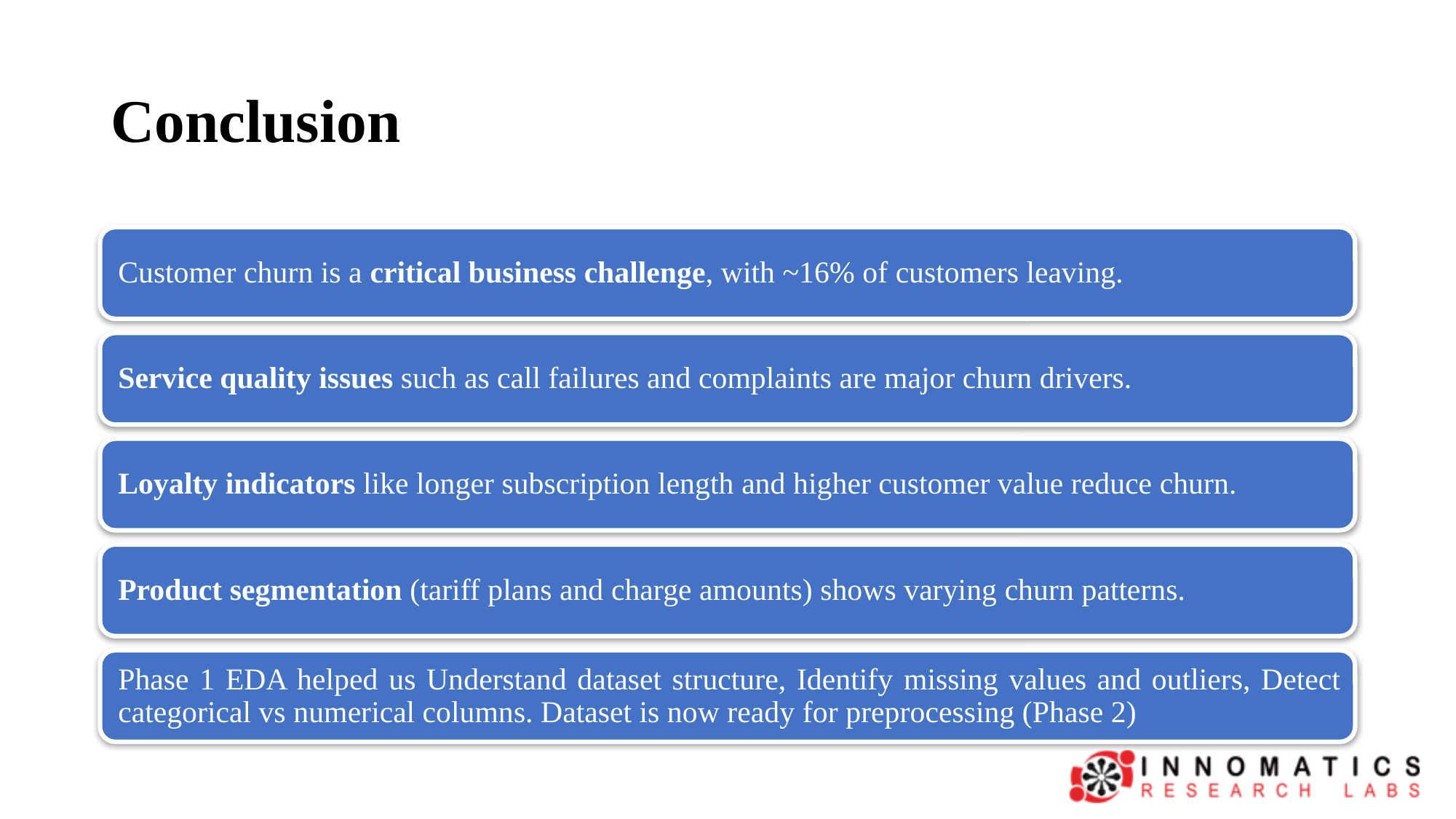

# Conclusion
Customer churn is a critical business challenge, with ~16% of customers leaving.
Service quality issues such as call failures and complaints are major churn drivers.
Loyalty indicators like longer subscription length and higher customer value reduce churn.
Product segmentation (tariff plans and charge amounts) shows varying churn patterns.
Phase 1 EDA helped us Understand dataset structure, Identify missing values and outliers, Detect categorical vs numerical columns. Dataset is now ready for preprocessing (Phase 2)